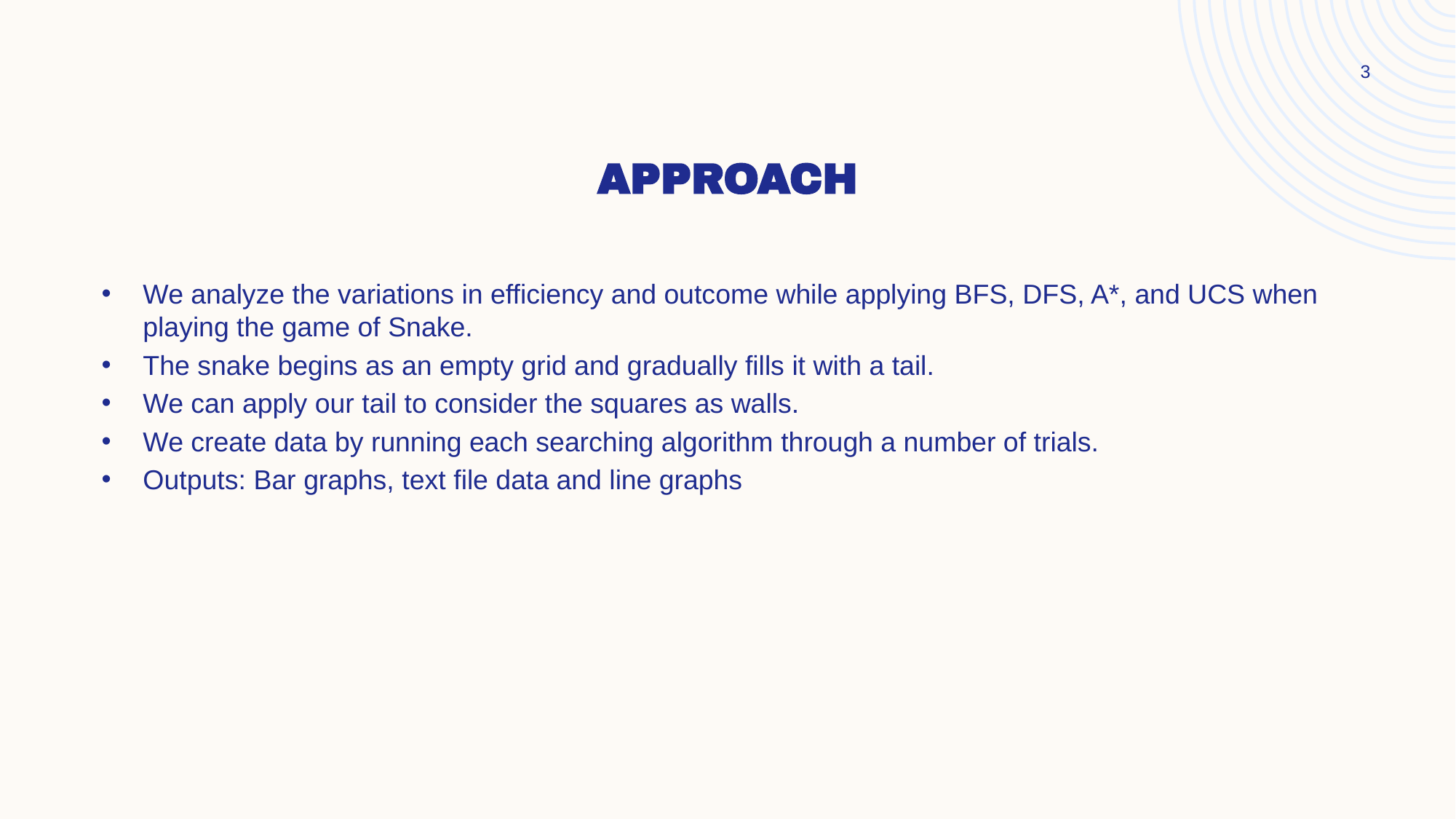

3
# Approach
We analyze the variations in efficiency and outcome while applying BFS, DFS, A*, and UCS when playing the game of Snake.
The snake begins as an empty grid and gradually fills it with a tail.
We can apply our tail to consider the squares as walls.
We create data by running each searching algorithm through a number of trials.
Outputs: Bar graphs, text file data and line graphs